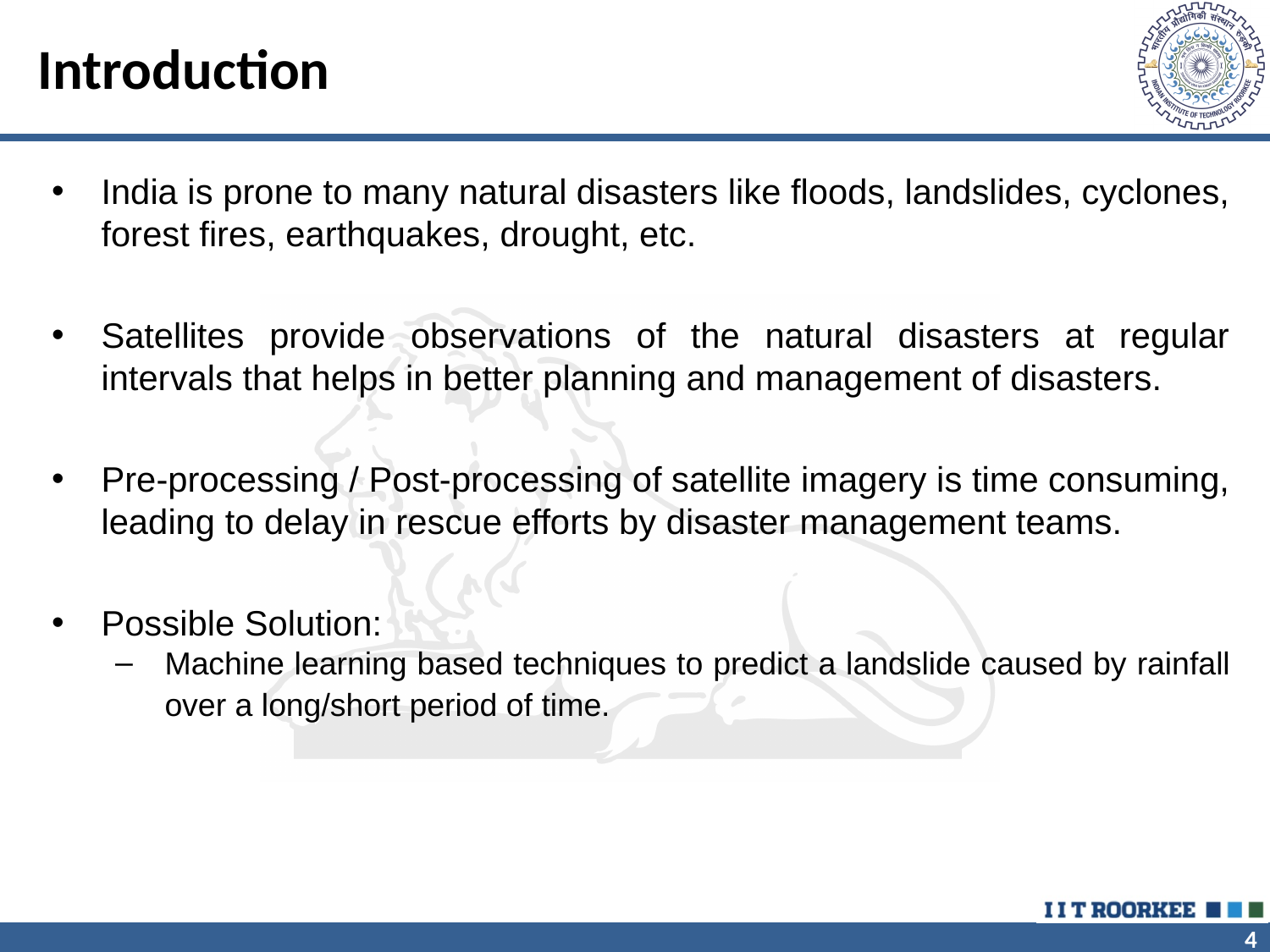

# Introduction
India is prone to many natural disasters like floods, landslides, cyclones, forest fires, earthquakes, drought, etc.

Satellites provide observations of the natural disasters at regular intervals that helps in better planning and management of disasters.

Pre-processing / Post-processing of satellite imagery is time consuming, leading to delay in rescue efforts by disaster management teams.

Possible Solution:
Machine learning based techniques to predict a landslide caused by rainfall over a long/short period of time.